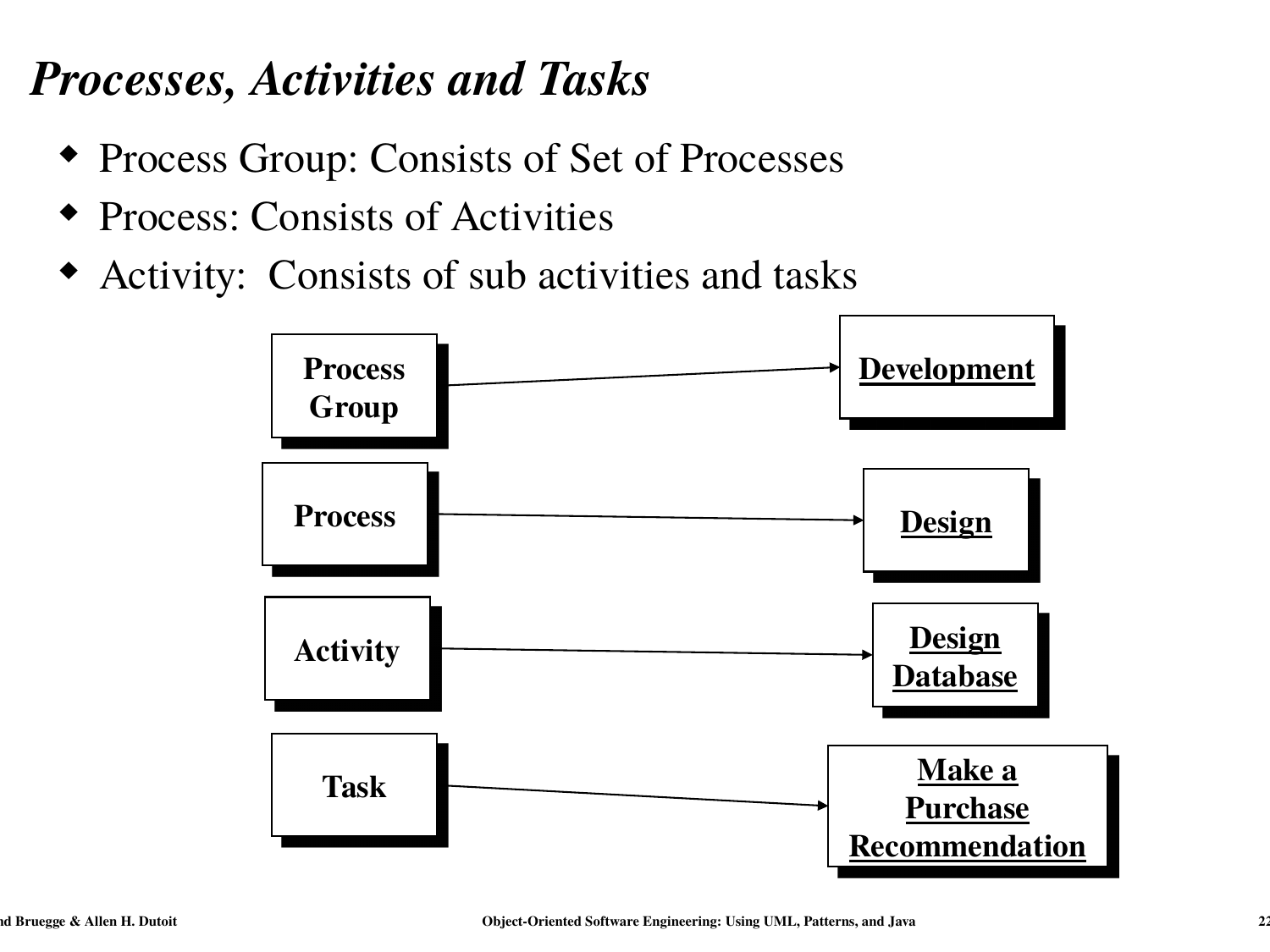

# Processes, Activities and Tasks
Process Group: Consists of Set of Processes
Process: Consists of Activities
Activity:  Consists of sub activities and tasks
Development
Process
Group
Process
Design
Activity
Design
Database
Task
Make a
Purchase
Recommendation